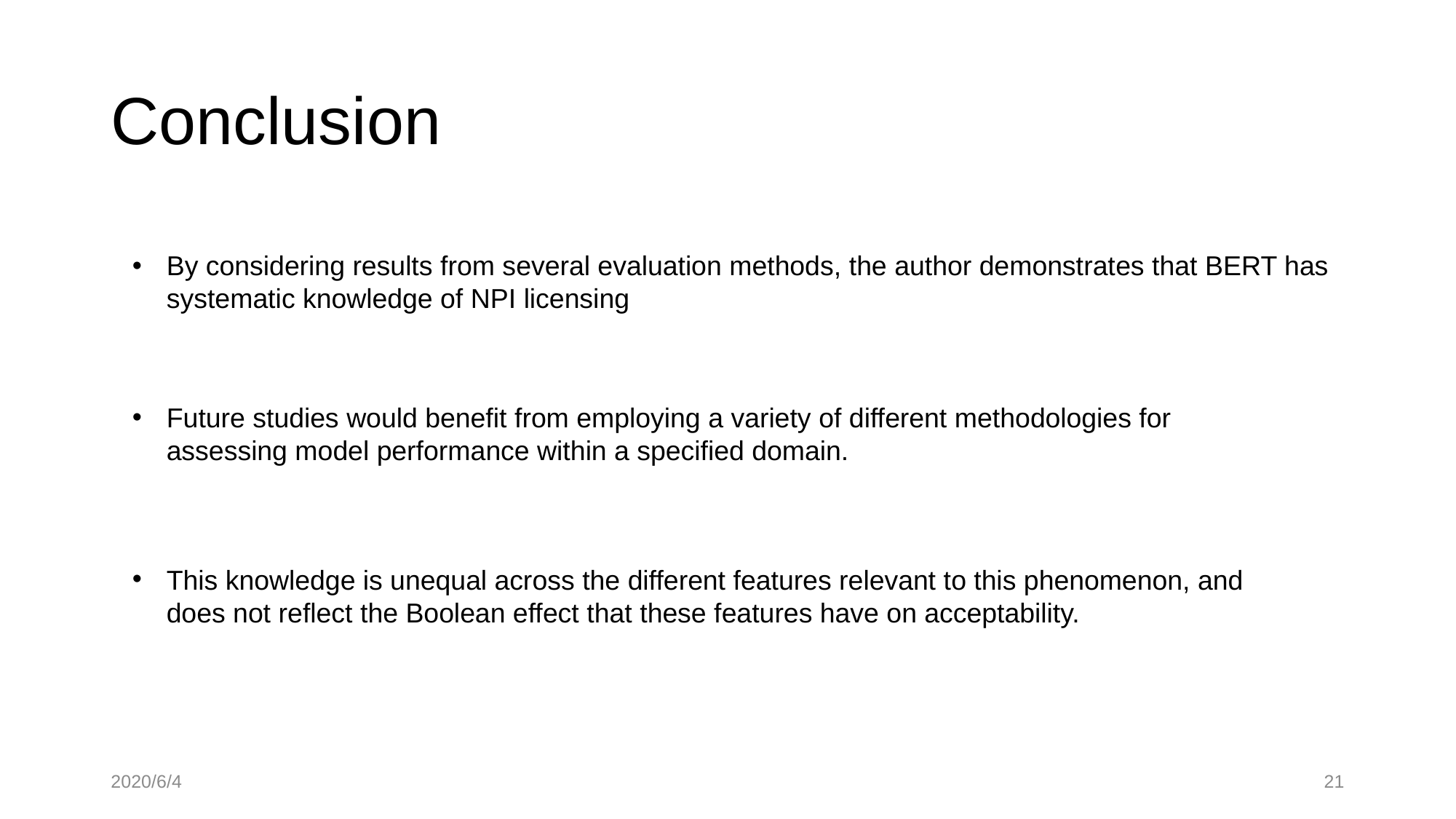

# Conclusion
By considering results from several evaluation methods, the author demonstrates that BERT has systematic knowledge of NPI licensing

Future studies would benefit from employing a variety of different methodologies for assessing model performance within a specified domain.

This knowledge is unequal across the different features relevant to this phenomenon, and does not reflect the Boolean effect that these features have on acceptability.

2020/6/4
21